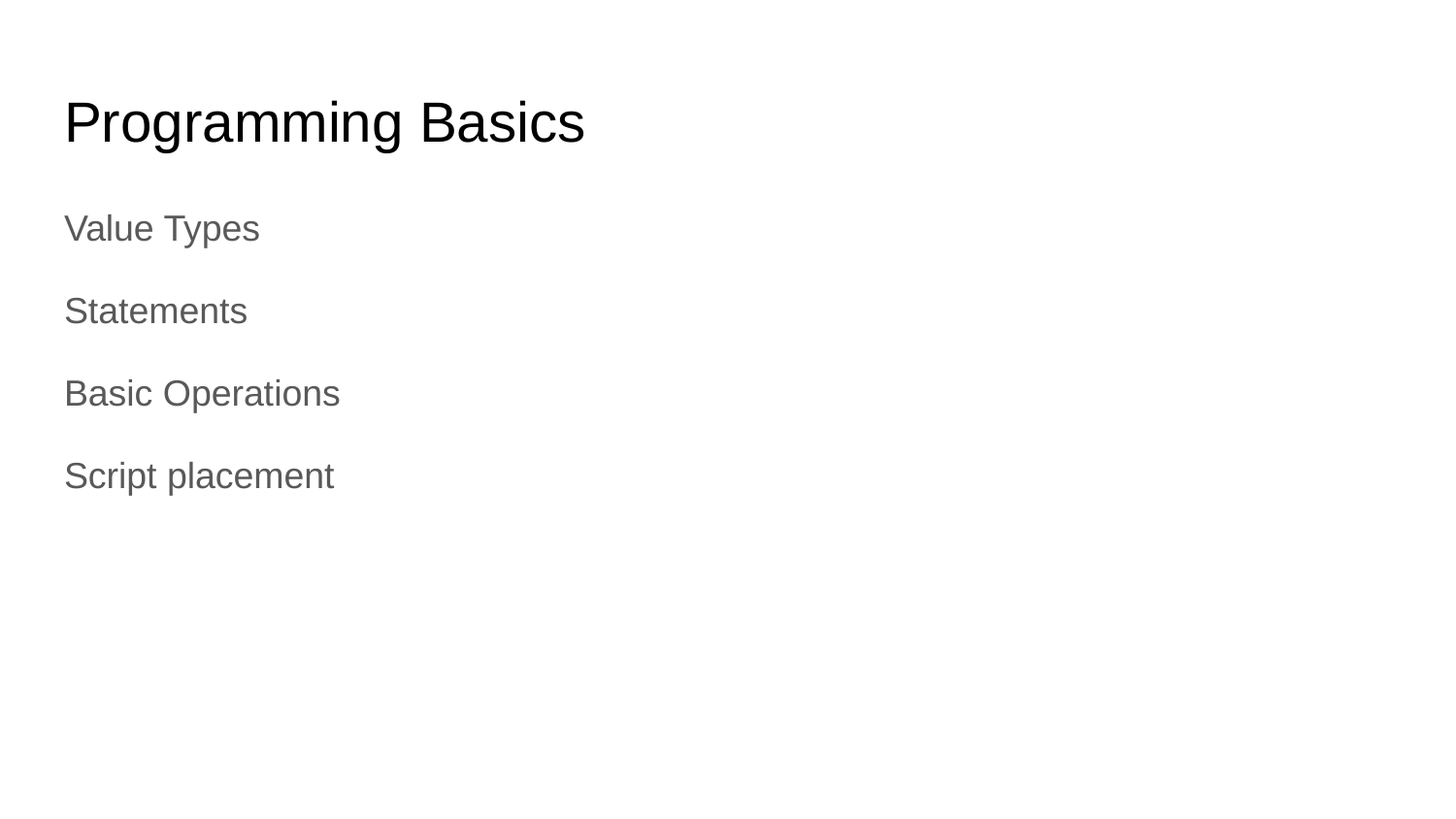

# Programming Basics
Value Types
Statements
Basic Operations
Script placement